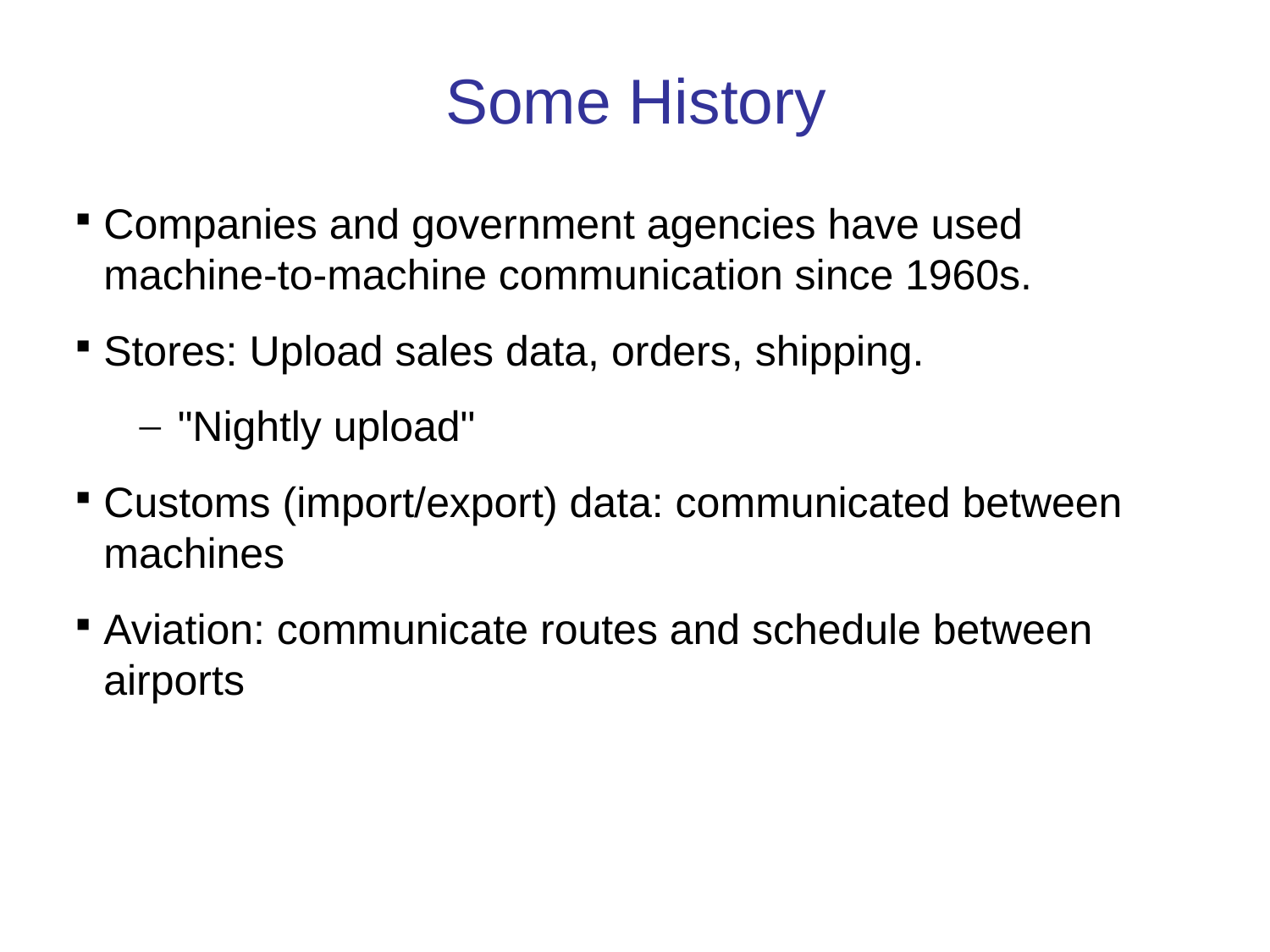

Some History
Companies and government agencies have used machine-to-machine communication since 1960s.
Stores: Upload sales data, orders, shipping.
"Nightly upload"
Customs (import/export) data: communicated between machines
Aviation: communicate routes and schedule between airports